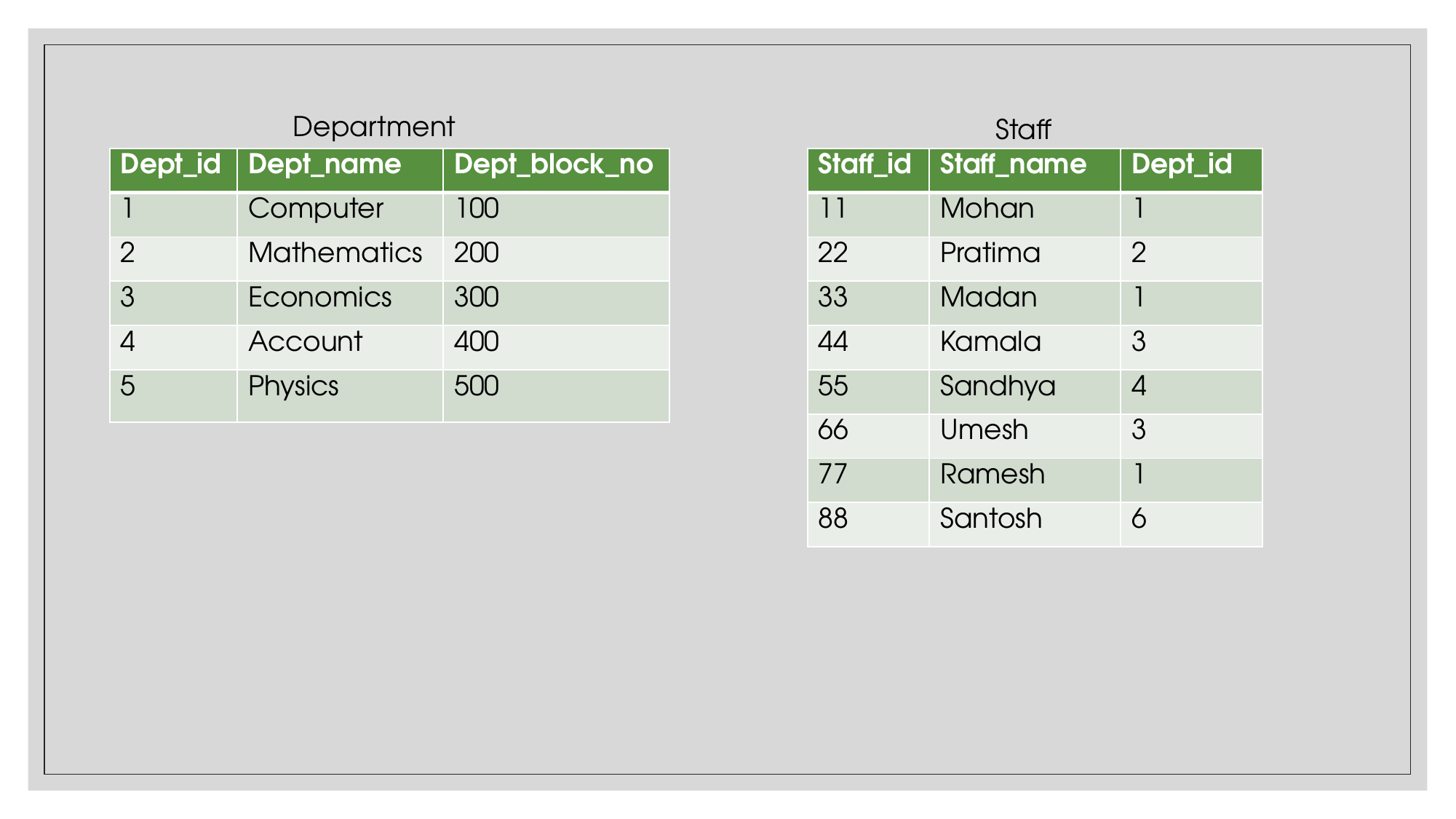

Department
Staff
| Dept\_id | Dept\_name | Dept\_block\_no |
| --- | --- | --- |
| 1 | Computer | 100 |
| 2 | Mathematics | 200 |
| 3 | Economics | 300 |
| 4 | Account | 400 |
| 5 | Physics | 500 |
| Staff\_id | Staff\_name | Dept\_id |
| --- | --- | --- |
| 11 | Mohan | 1 |
| 22 | Pratima | 2 |
| 33 | Madan | 1 |
| 44 | Kamala | 3 |
| 55 | Sandhya | 4 |
| 66 | Umesh | 3 |
| 77 | Ramesh | 1 |
| 88 | Santosh | 6 |